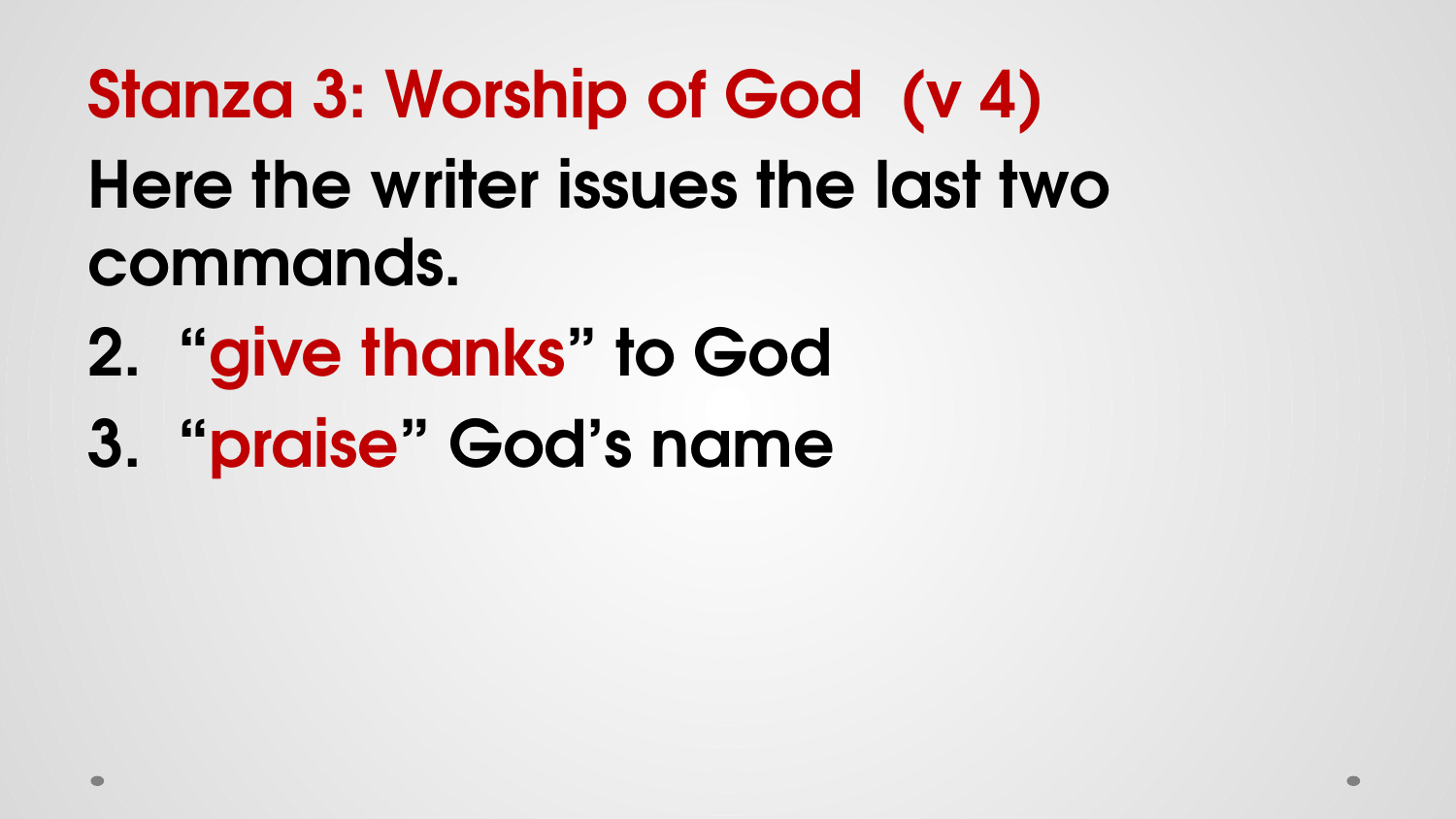

Stanza 3: Worship of God  (v 4)
Here the writer issues the last two commands.
2.  “give thanks” to God
3.  “praise” God’s name